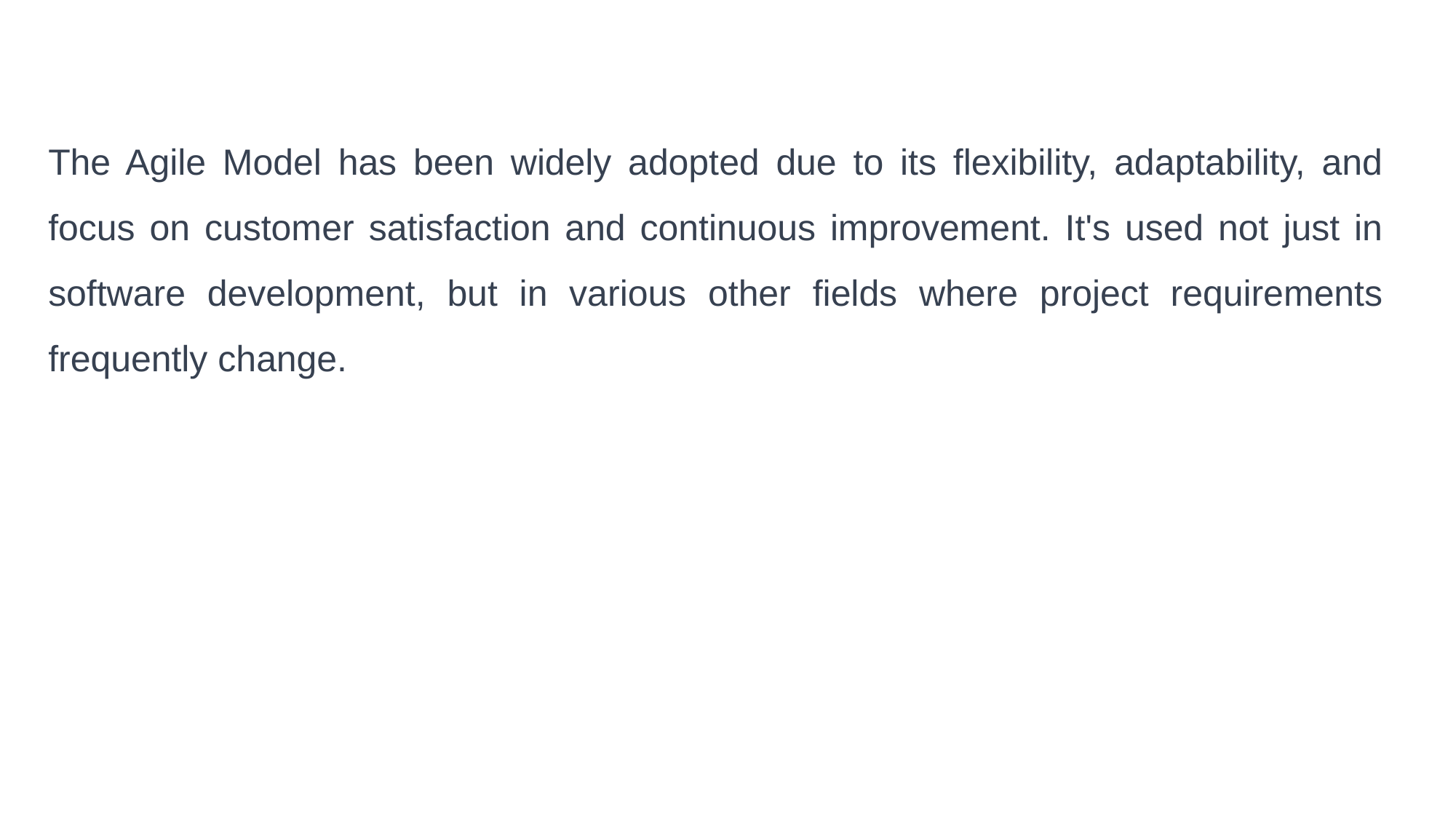

The Agile Model has been widely adopted due to its flexibility, adaptability, and focus on customer satisfaction and continuous improvement. It's used not just in software development, but in various other fields where project requirements frequently change.